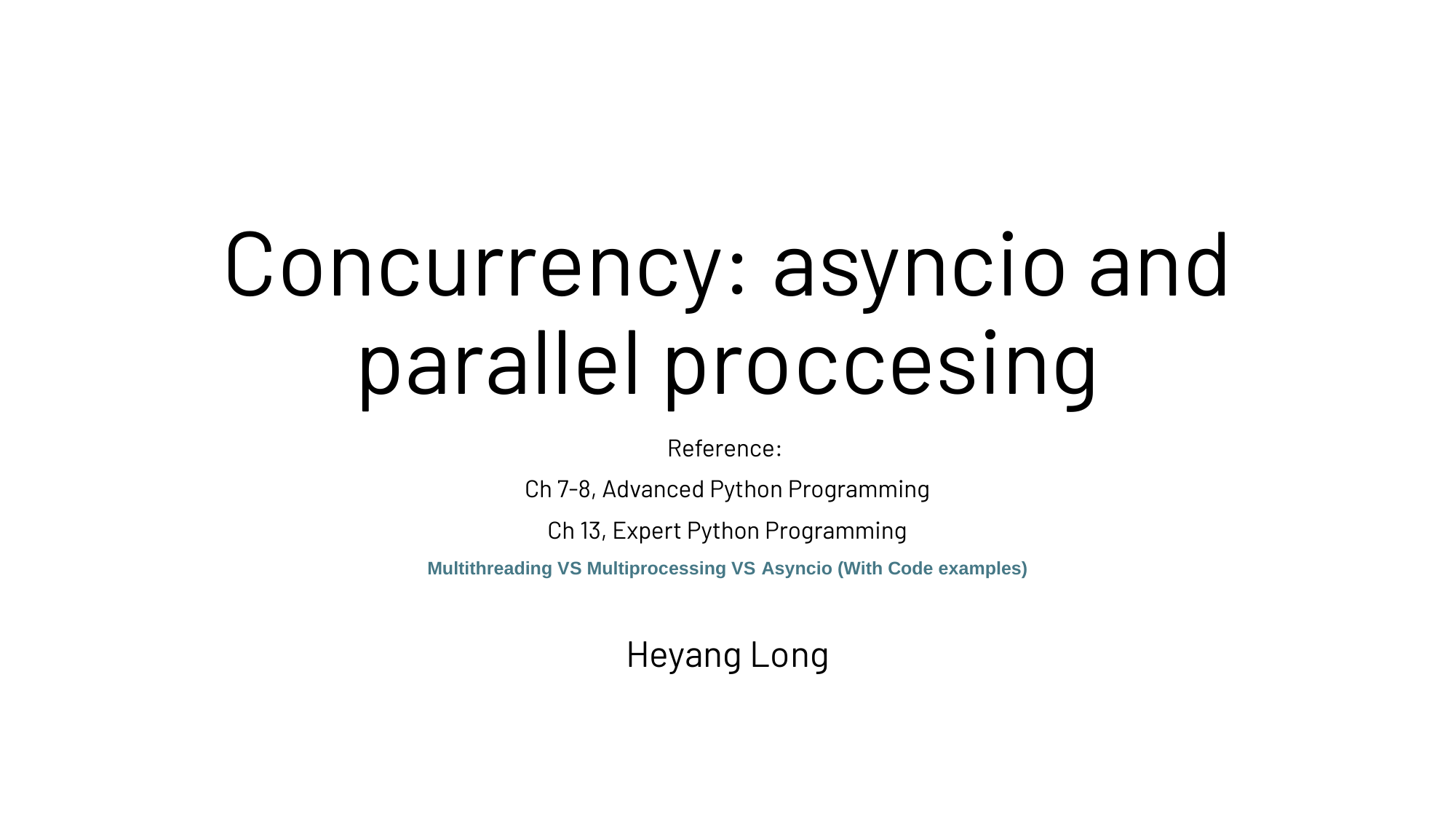

# Concurrency: asyncio and parallel proccesing
Reference:
Ch 7-8, Advanced Python Programming
Ch 13, Expert Python Programming
Multithreading VS Multiprocessing VS Asyncio (With Code examples)

Heyang Long